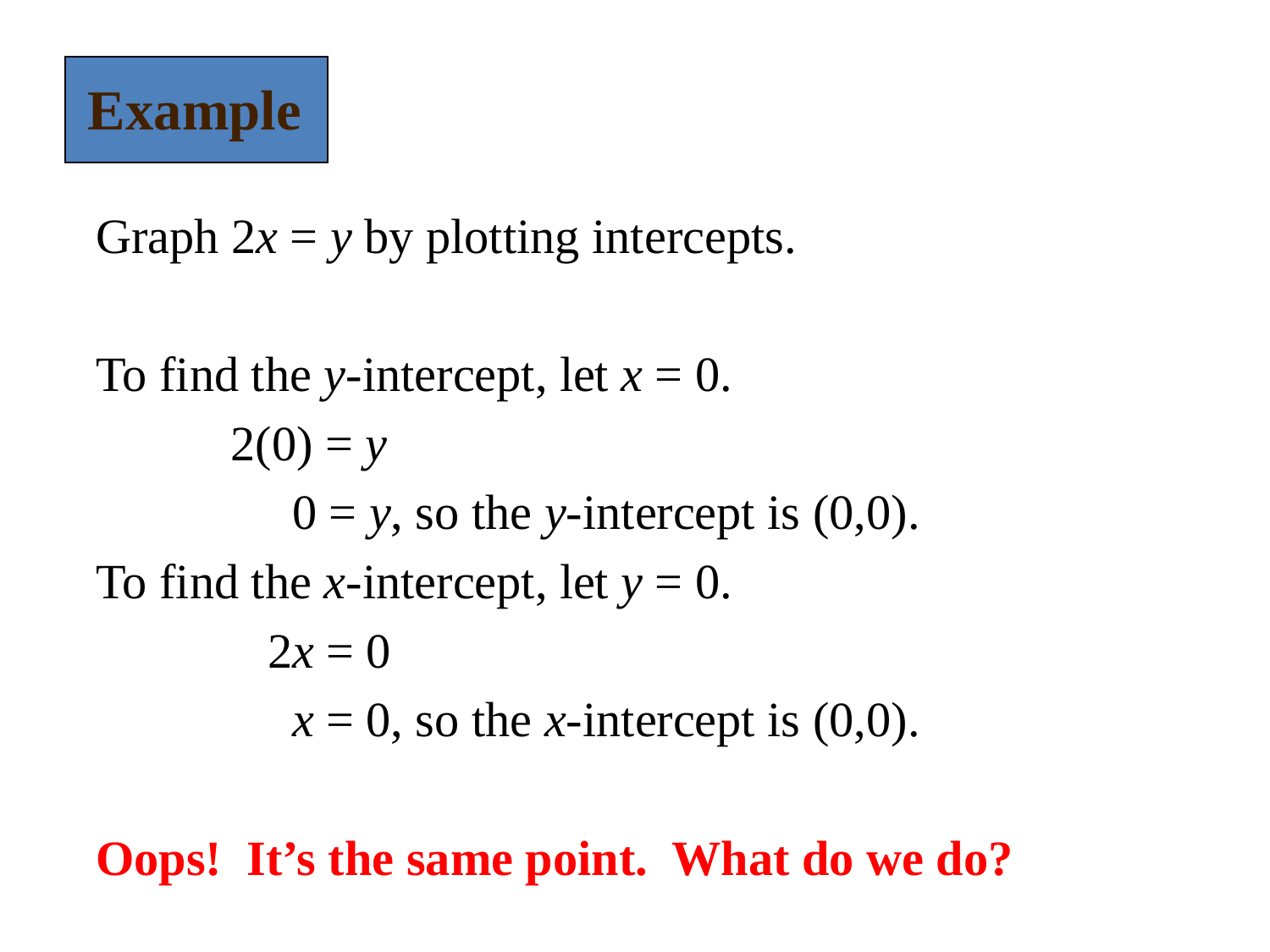

Example
Graph 2x = y by plotting intercepts.

To find the y-intercept, let x = 0.
           2(0) = y
                0 = y, so the y-intercept is (0,0).
To find the x-intercept, let y = 0.
              2x = 0
                x = 0, so the x-intercept is (0,0).

Oops!  It’s the same point.  What do we do?